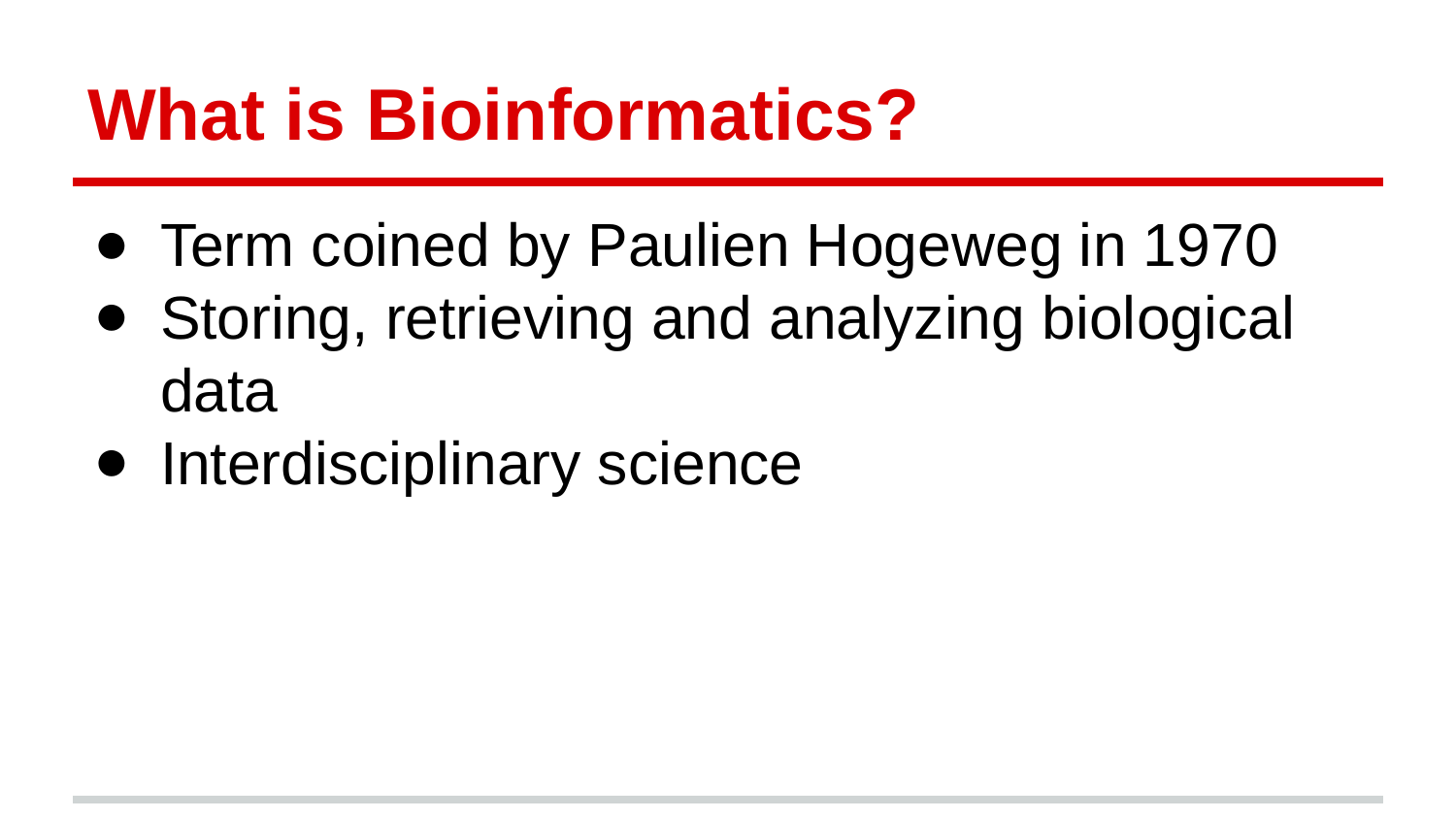

# What is Bioinformatics?
Term coined by Paulien Hogeweg in 1970
Storing, retrieving and analyzing biological data
Interdisciplinary science